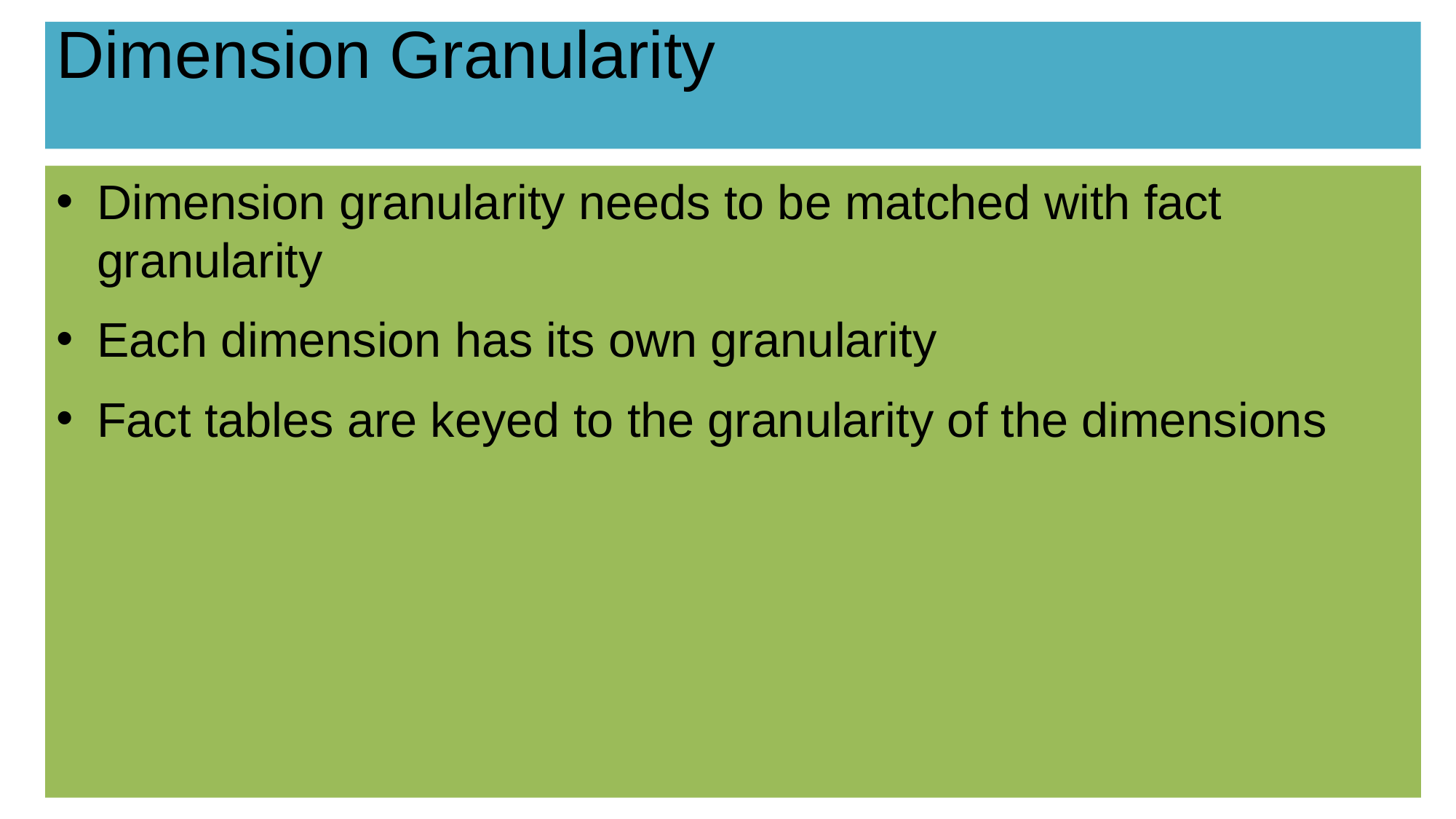

# Dimension Granularity
Dimension granularity needs to be matched with fact granularity
Each dimension has its own granularity
Fact tables are keyed to the granularity of the dimensions